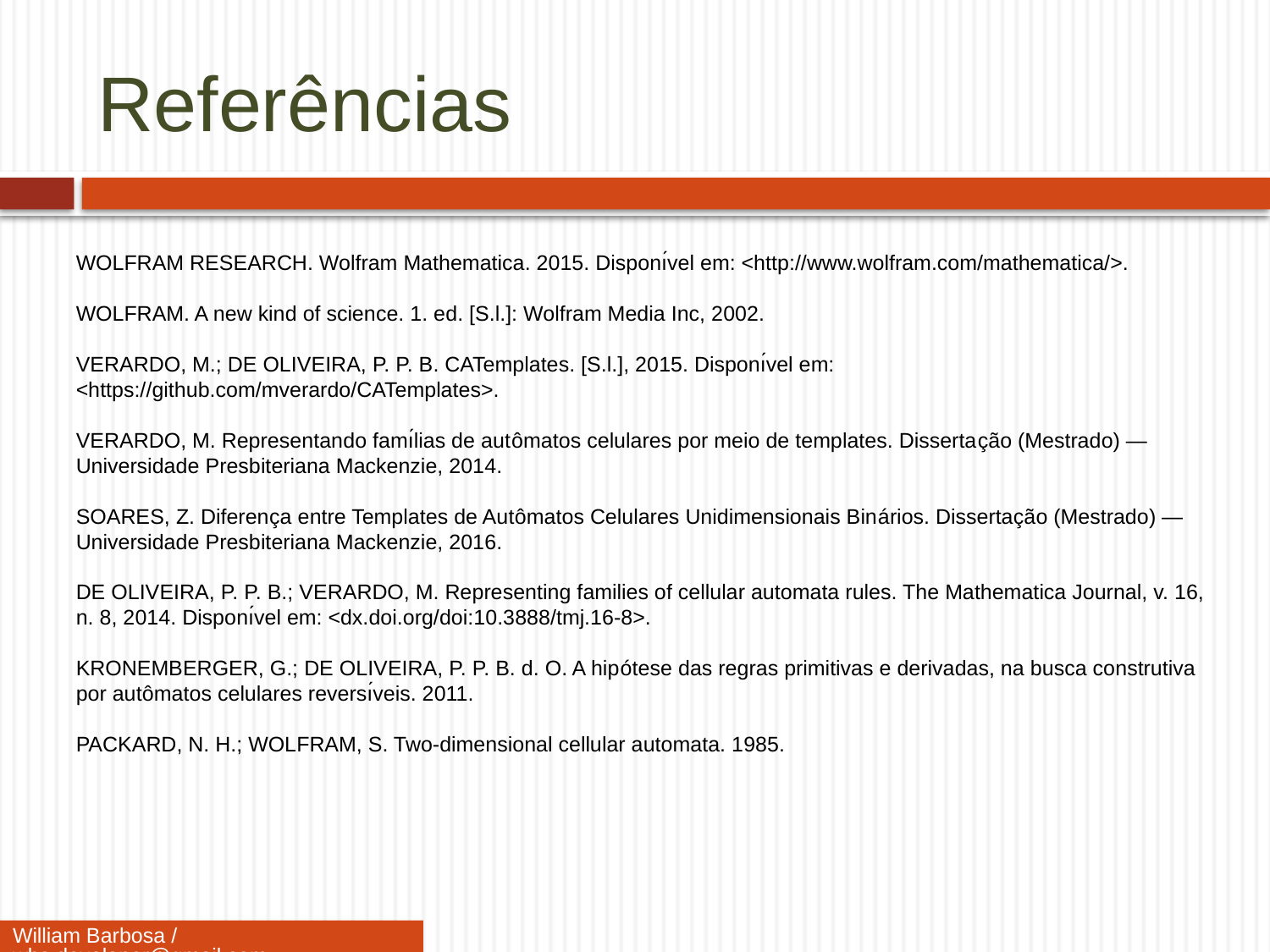

# Referências
WOLFRAM RESEARCH. Wolfram Mathematica. 2015. Disponı́vel em: <http://www.wolfram.com/mathematica/>.

WOLFRAM. A new kind of science. 1. ed. [S.l.]: Wolfram Media Inc, 2002.

VERARDO, M.; DE OLIVEIRA, P. P. B. CATemplates. [S.l.], 2015. Disponı́vel em: <https://github.com/mverardo/CATemplates>.

VERARDO, M. Representando famı́lias de autômatos celulares por meio de templates. Dissertação (Mestrado) — Universidade Presbiteriana Mackenzie, 2014.

SOARES, Z. Diferença entre Templates de Autômatos Celulares Unidimensionais Binários. Dissertação (Mestrado) — Universidade Presbiteriana Mackenzie, 2016.

DE OLIVEIRA, P. P. B.; VERARDO, M. Representing families of cellular automata rules. The Mathematica Journal, v. 16, n. 8, 2014. Disponı́vel em: <dx.doi.org/doi:10.3888/tmj.16-8>.

KRONEMBERGER, G.; DE OLIVEIRA, P. P. B. d. O. A hipótese das regras primitivas e derivadas, na busca construtiva por autômatos celulares reversı́veis. 2011.

PACKARD, N. H.; WOLFRAM, S. Two-dimensional cellular automata. 1985.
William Barbosa / wbs.developer@gmail.com